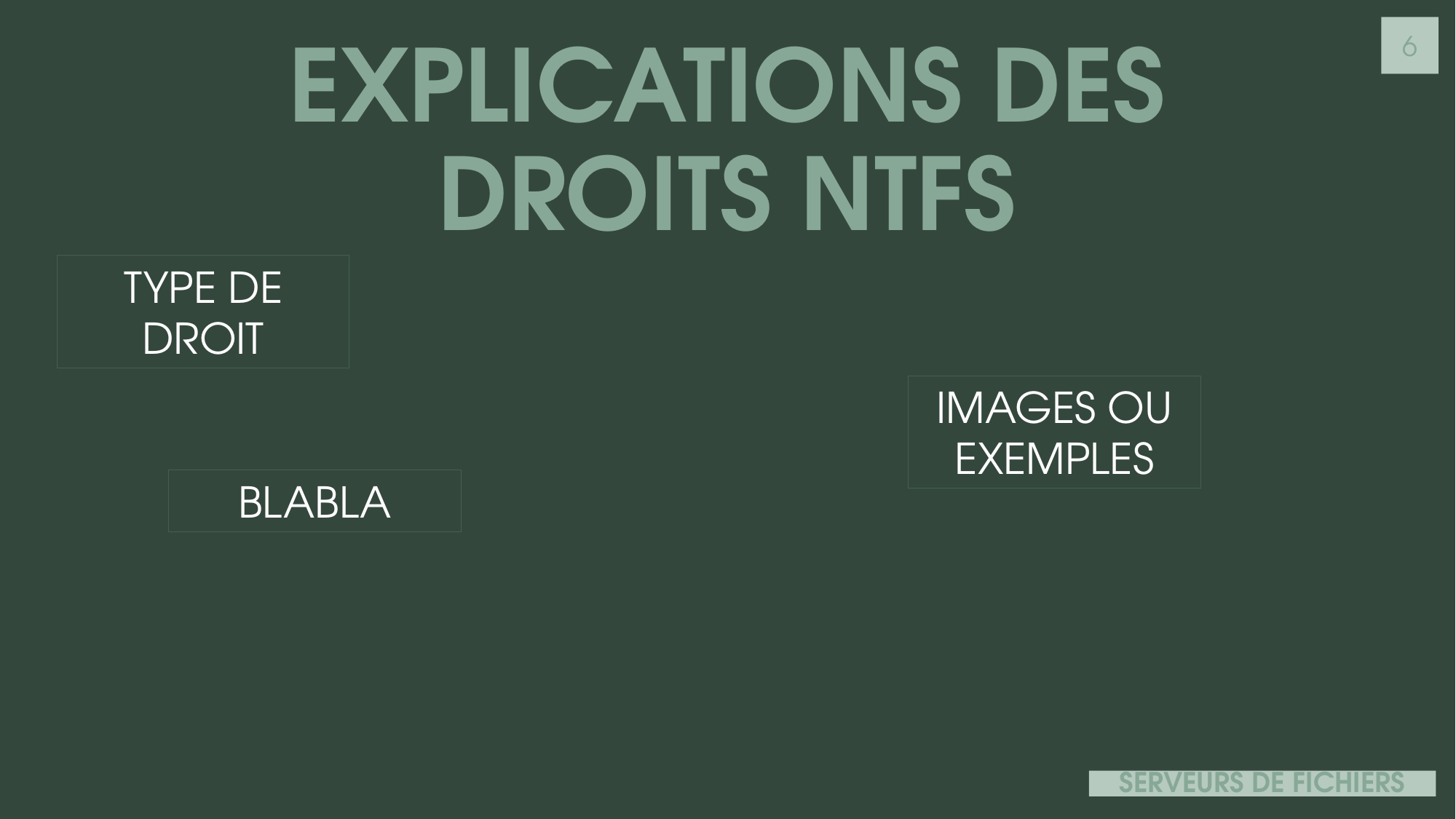

EXPLICATIONS DES DROITS NTFS
TYPE DE DROIT
IMAGES OU EXEMPLES
BLABLA
# SERVEURS DE FICHIERS